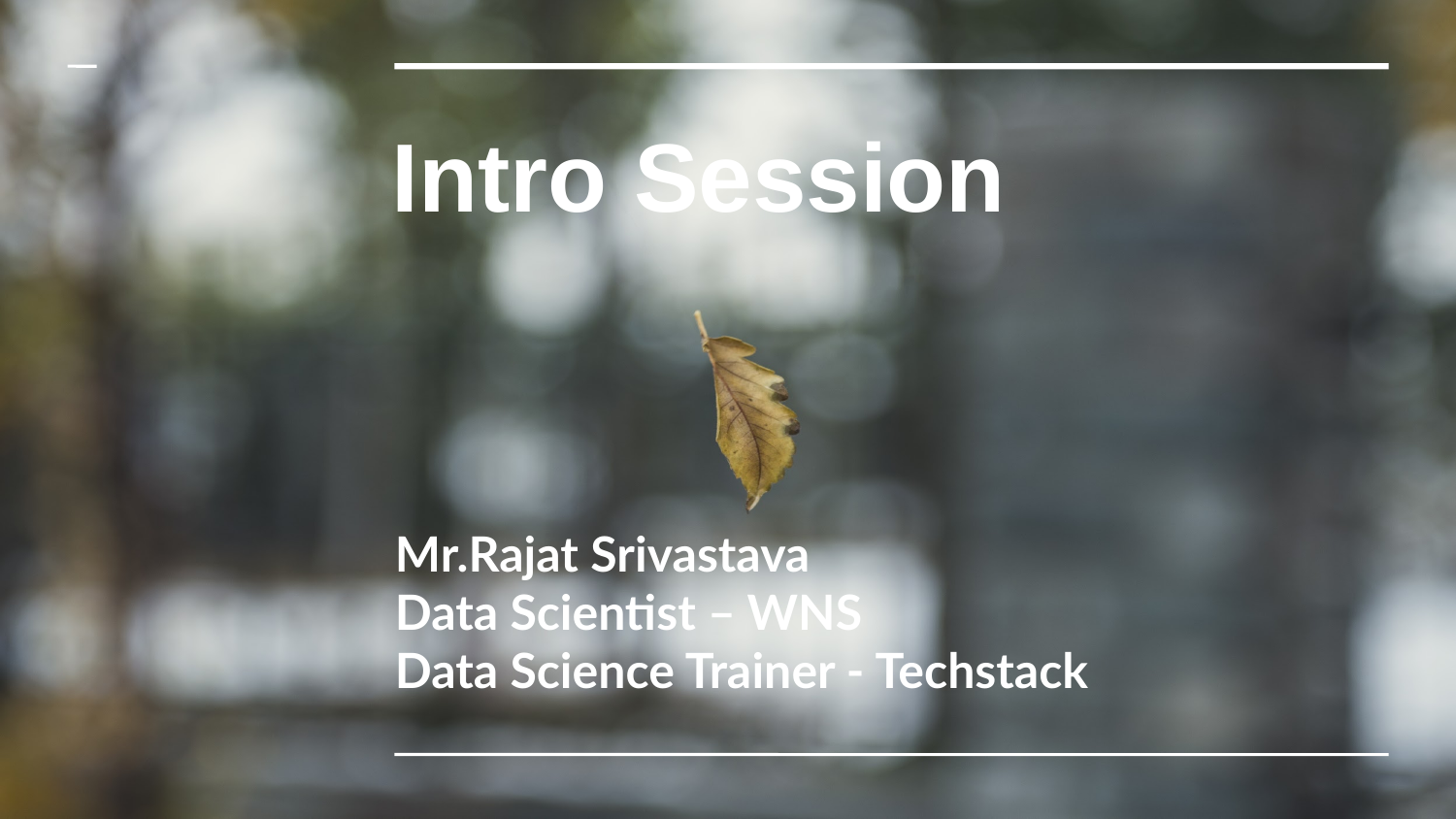

Intro Session
Mr.Rajat Srivastava
Data Scientist – WNS
Data Science Trainer - Techstack